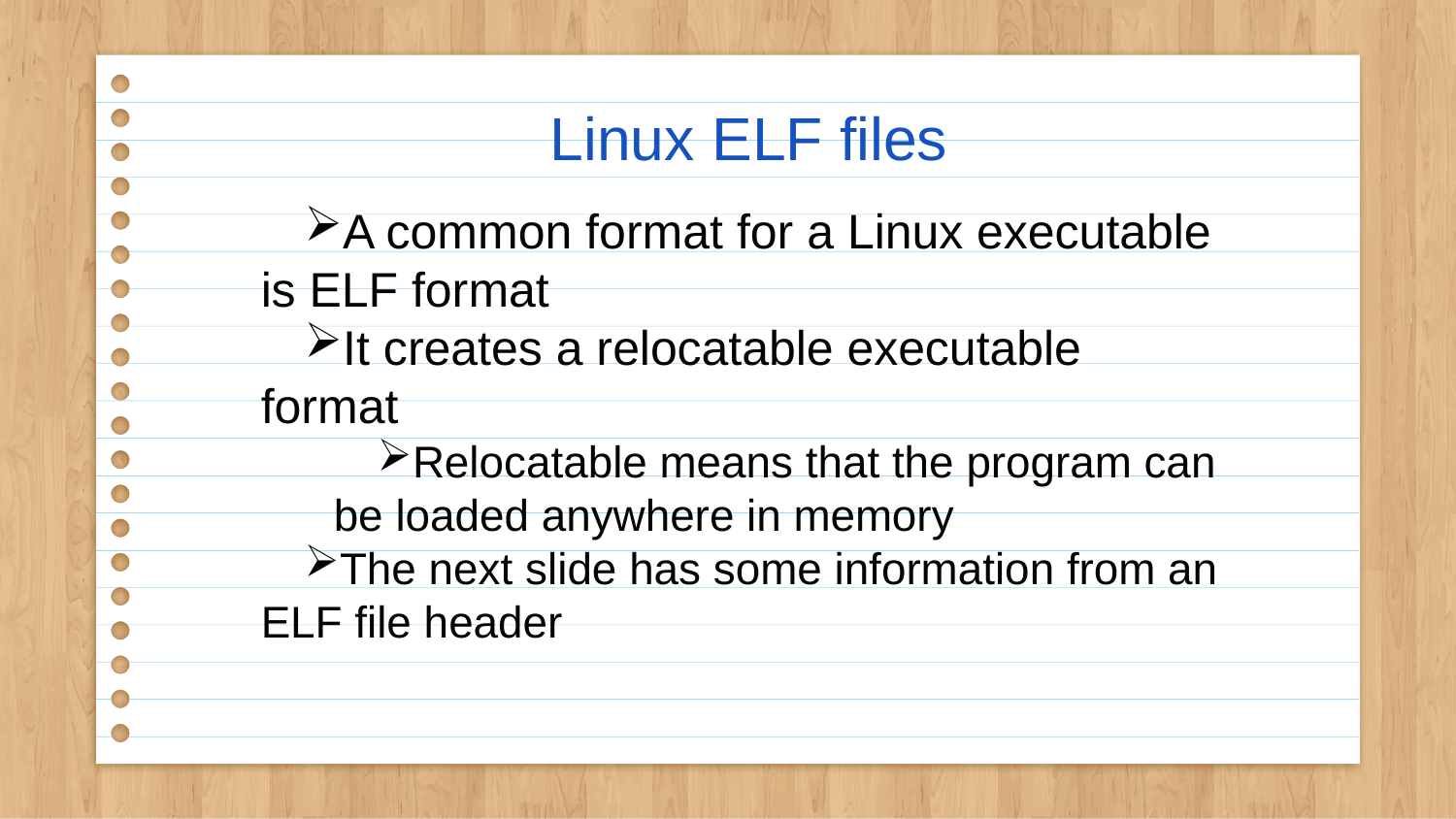

# Linux ELF files
A common format for a Linux executable is ELF format
It creates a relocatable executable format
Relocatable means that the program can be loaded anywhere in memory
The next slide has some information from an ELF file header